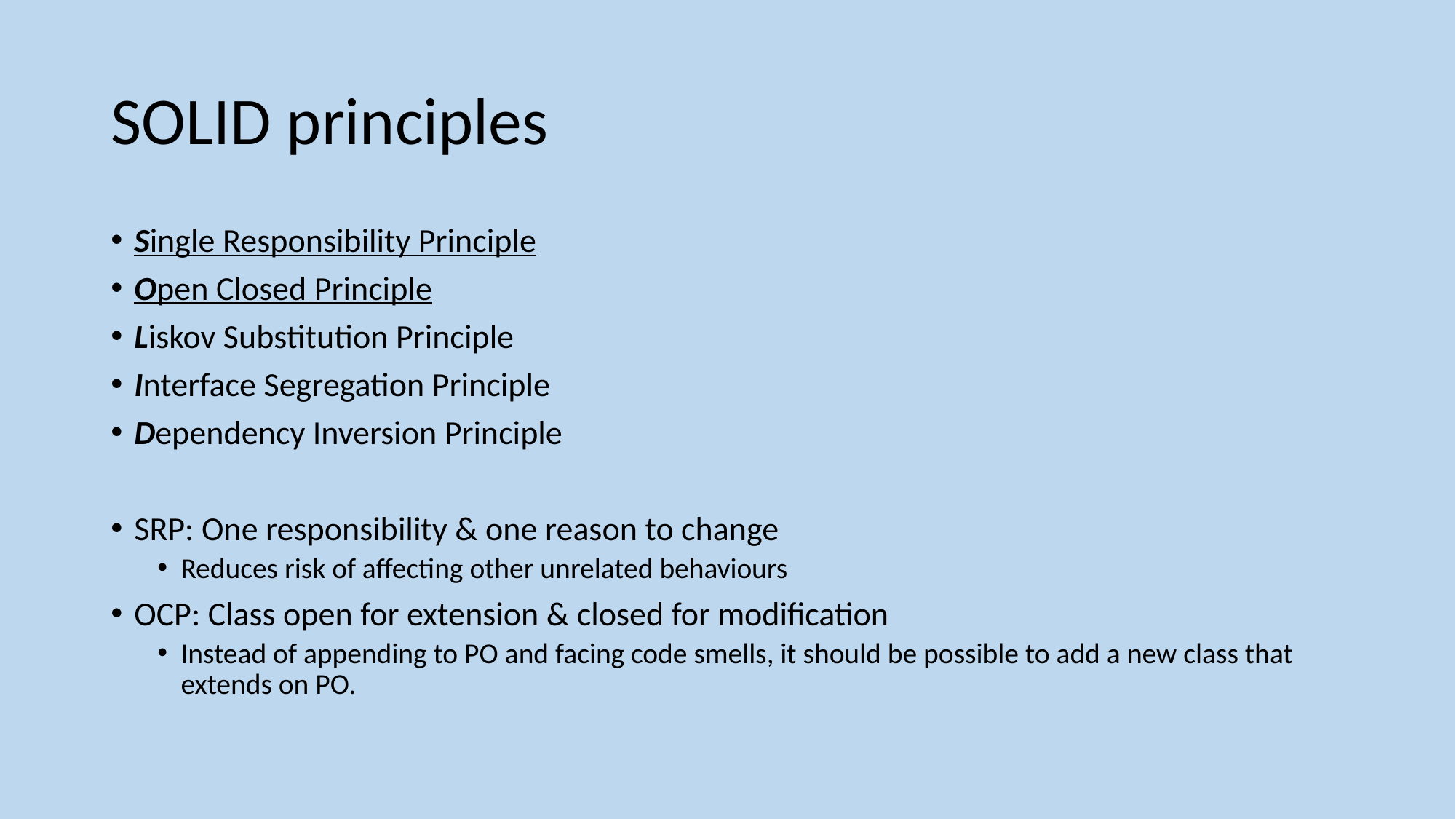

# SOLID principles
Single Responsibility Principle
Open Closed Principle
Liskov Substitution Principle
Interface Segregation Principle
Dependency Inversion Principle

SRP: One responsibility & one reason to change
Reduces risk of affecting other unrelated behaviours
OCP: Class open for extension & closed for modification
Instead of appending to PO and facing code smells, it should be possible to add a new class that extends on PO.